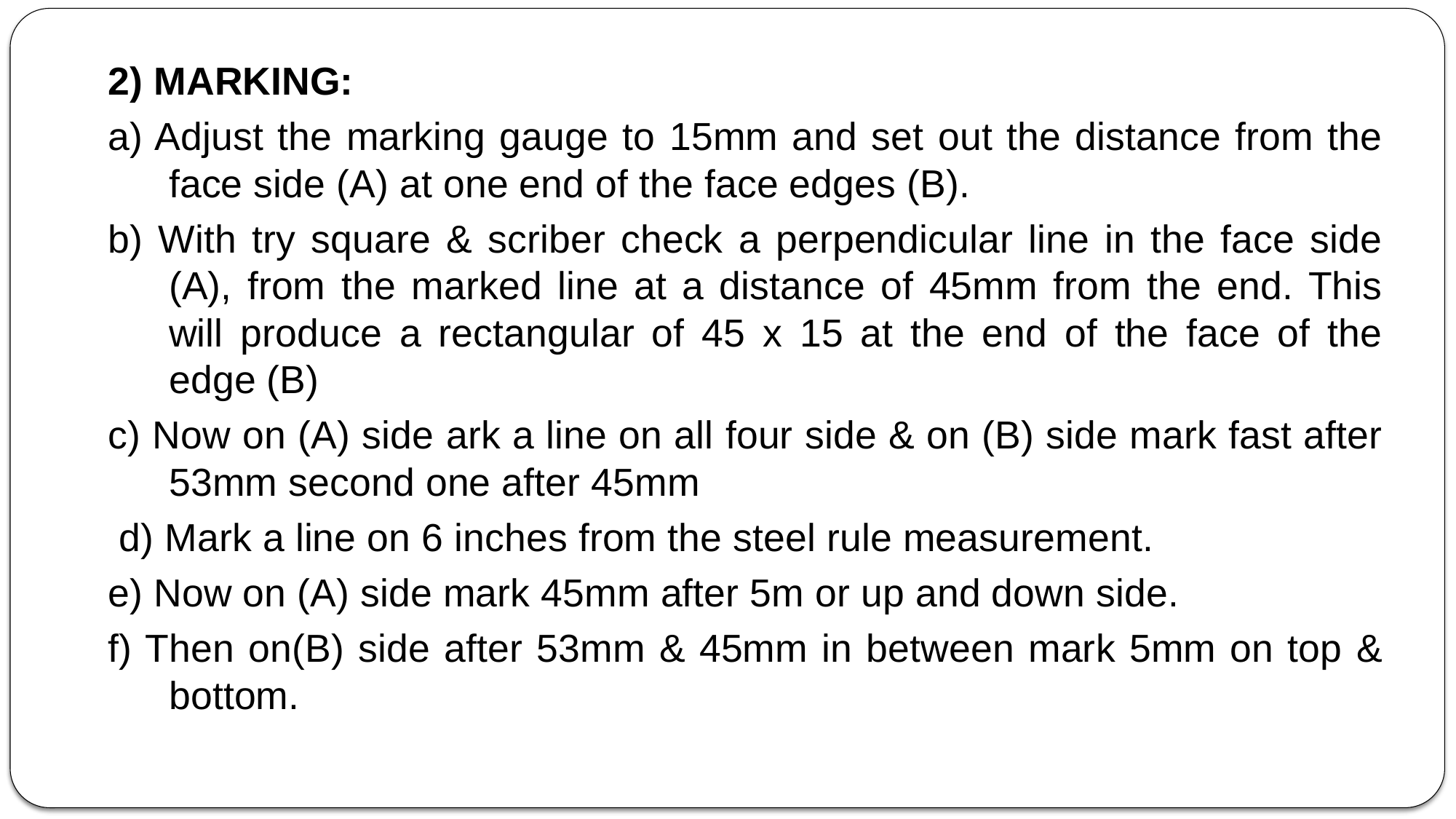

2) MARKING:
a) Adjust the marking gauge to 15mm and set out the distance from the face side (A) at one end of the face edges (B).
b) With try square & scriber check a perpendicular line in the face side (A), from the marked line at a distance of 45mm from the end. This will produce a rectangular of 45 x 15 at the end of the face of the edge (B)
c) Now on (A) side ark a line on all four side & on (B) side mark fast after 53mm second one after 45mm
 d) Mark a line on 6 inches from the steel rule measurement.
e) Now on (A) side mark 45mm after 5m or up and down side.
f) Then on(B) side after 53mm & 45mm in between mark 5mm on top & bottom.